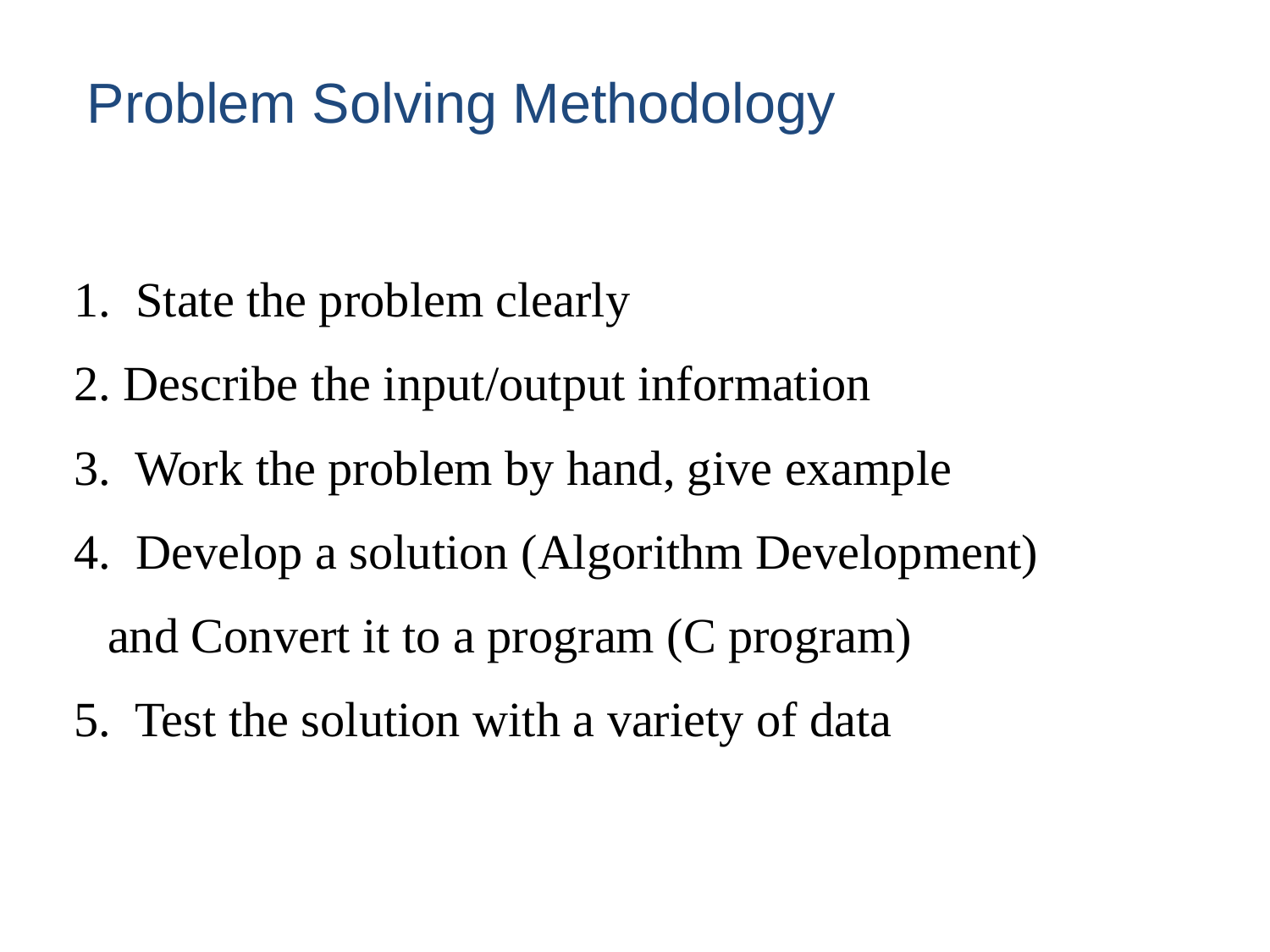

# Problem Solving Methodology
1.  State the problem clearly
2. Describe the input/output information
3.  Work the problem by hand, give example
4.  Develop a solution (Algorithm Development)
and Convert it to a program (C program)
5.  Test the solution with a variety of data